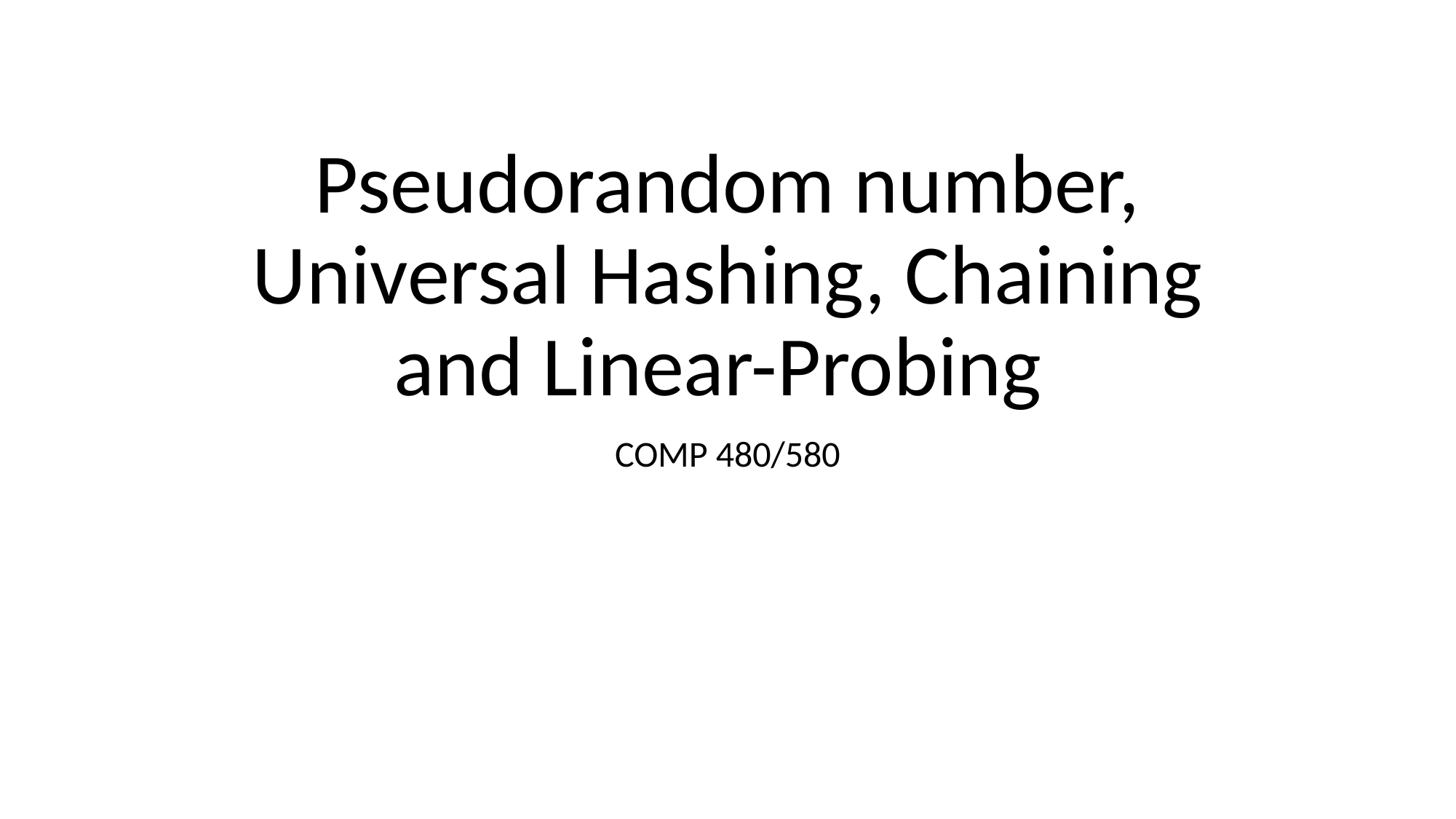

# Pseudorandom number, Universal Hashing, Chaining and Linear-Probing
COMP 480/580